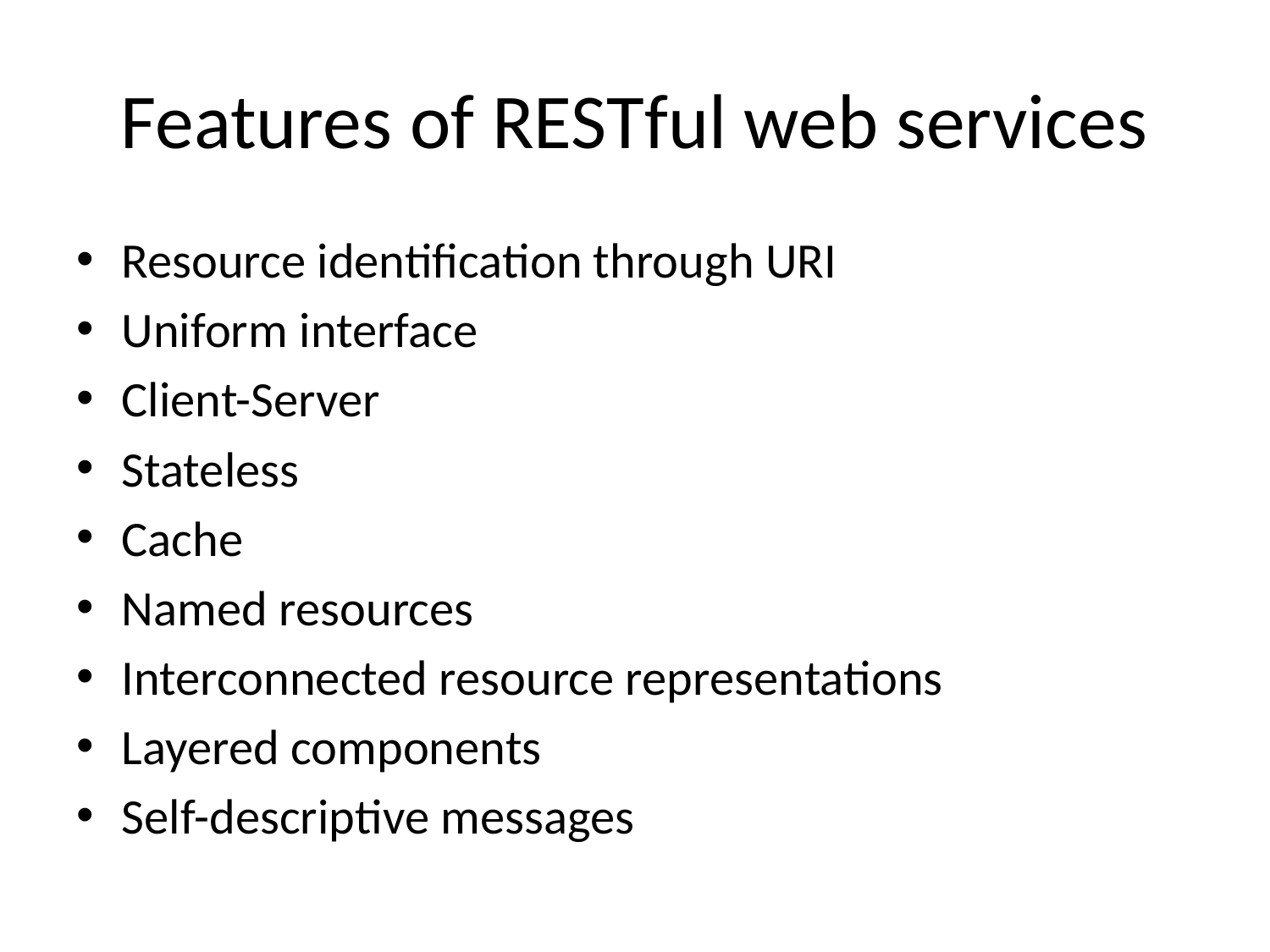

# Features of RESTful web services
Resource identification through URI
Uniform interface
Client-Server
Stateless
Cache
Named resources
Interconnected resource representations
Layered components
Self-descriptive messages